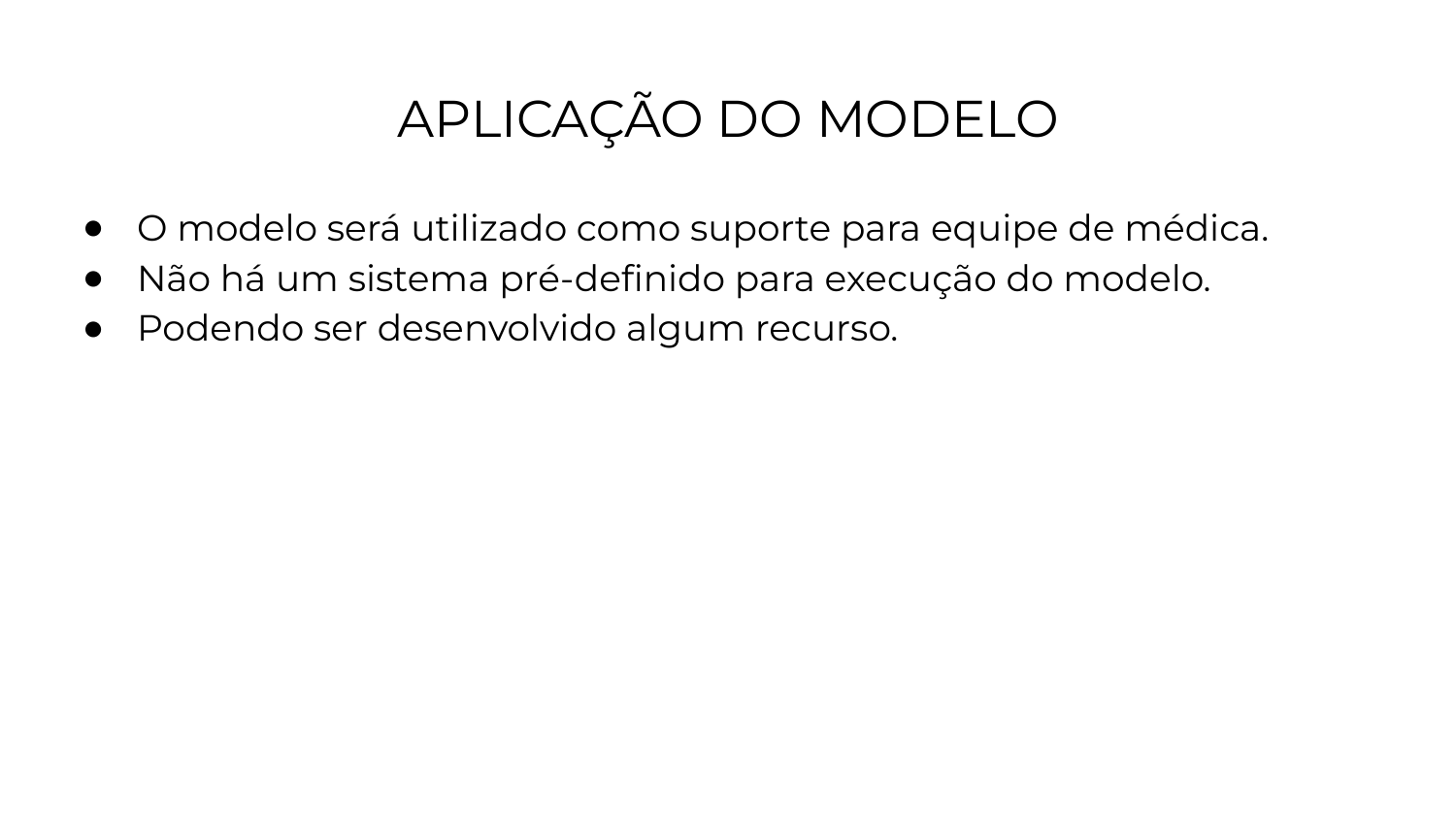

# APLICAÇÃO DO MODELO

O modelo será utilizado como suporte para equipe de médica.
Não há um sistema pré-definido para execução do modelo.
Podendo ser desenvolvido algum recurso.